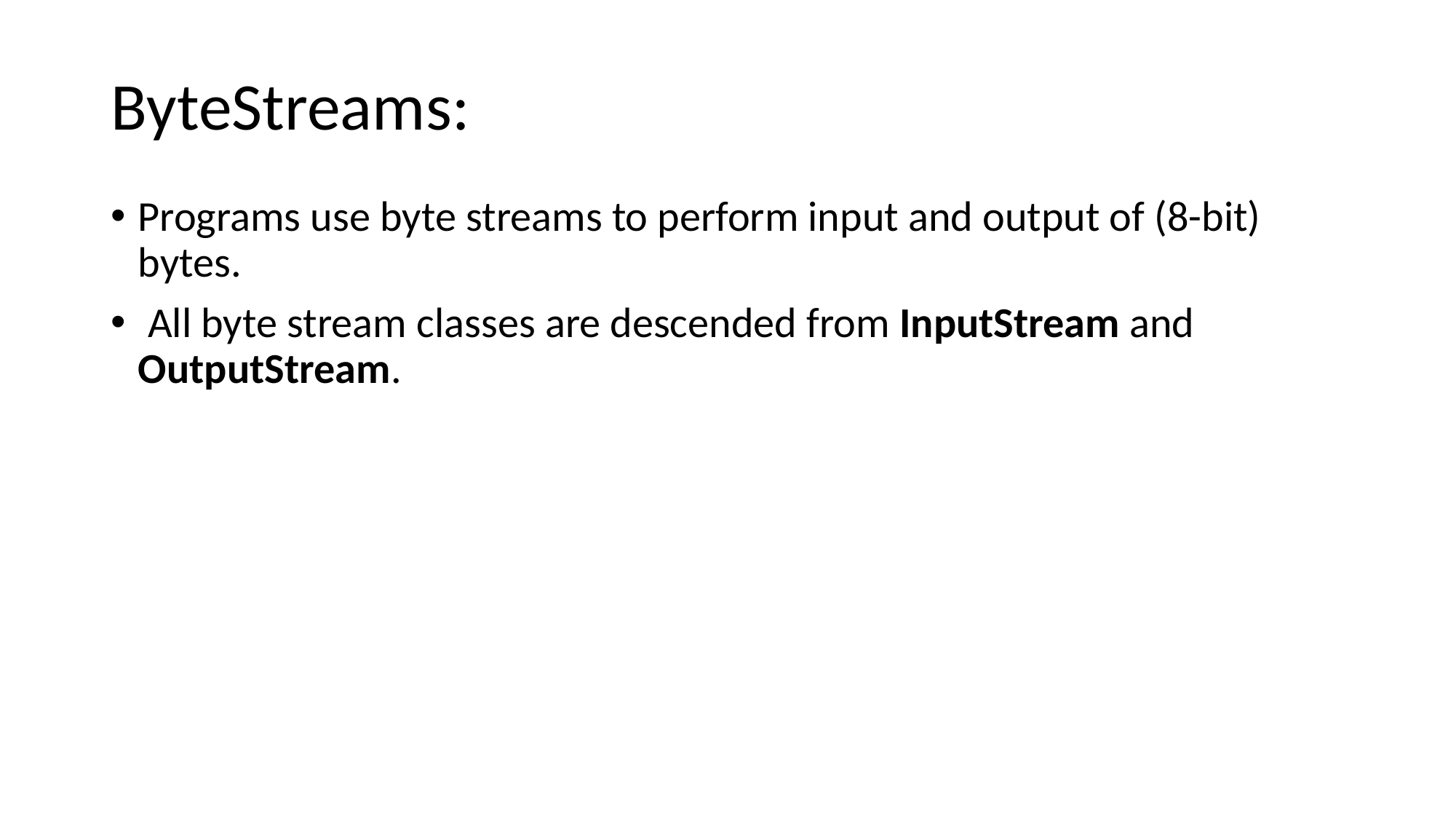

# ByteStreams:
Programs use byte streams to perform input and output of (8-bit) bytes.
 All byte stream classes are descended from InputStream and OutputStream.